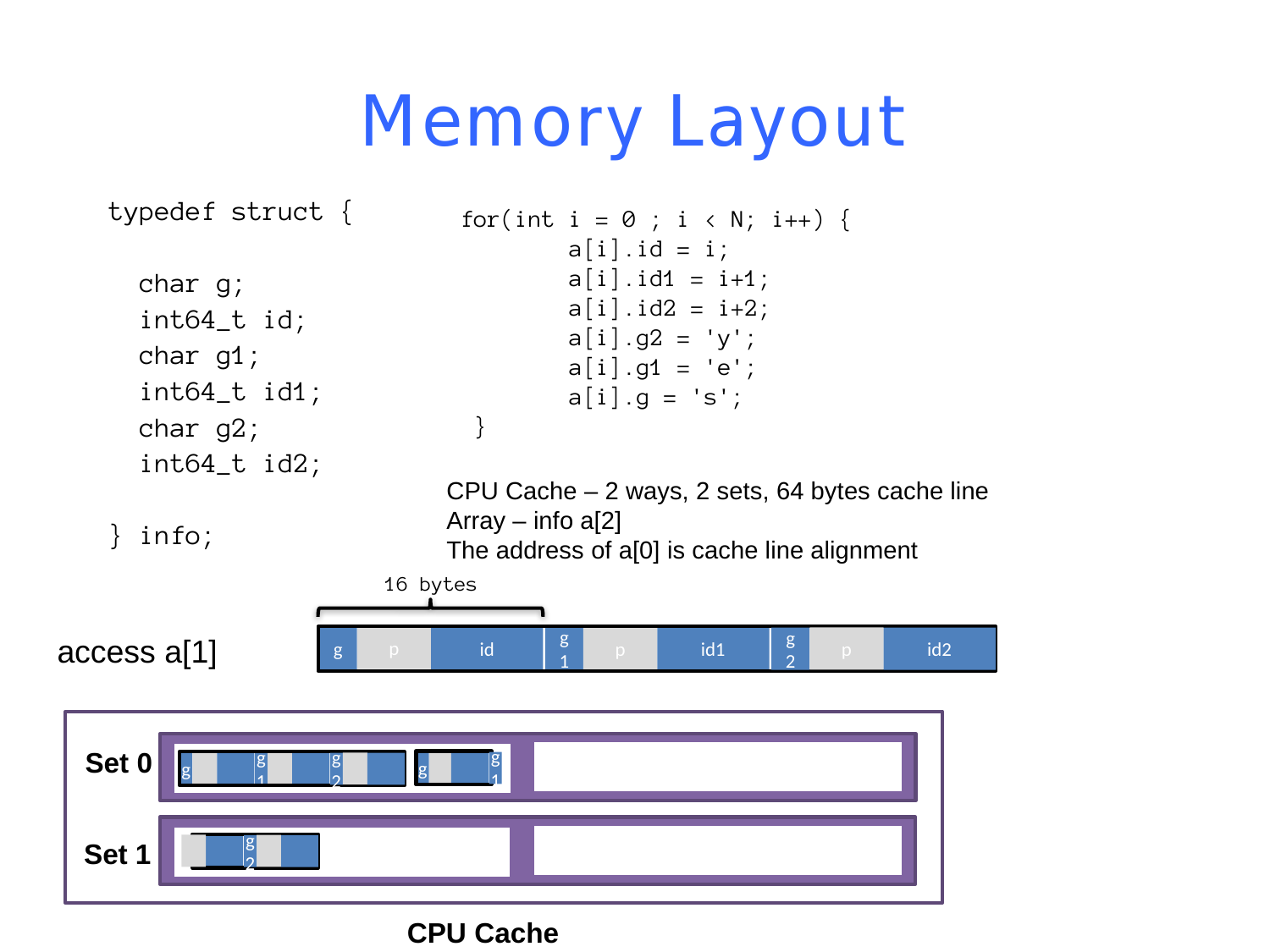

# Memory Layout
typedef struct {

  char g;
  int64_t id;
  char g1;
  int64_t id1;
  char g2;
  int64_t id2;

} info;
for(int i = 0 ; i < N; i++) {
        a[i].id = i;
        a[i].id1 = i+1;
        a[i].id2 = i+2;
        a[i].g2 = 'y';
        a[i].g1 = 'e';
        a[i].g = 's';
 }
CPU Cache – 2 ways, 2 sets, 64 bytes cache line
Array – info a[2]
The address of a[0] is cache line alignment

16 bytes
access a[1]

p
g
id
p
p
g1
id1
g2
id2

Set 0

g

g

g1

g2

g1

Set 1

g2

CPU Cache